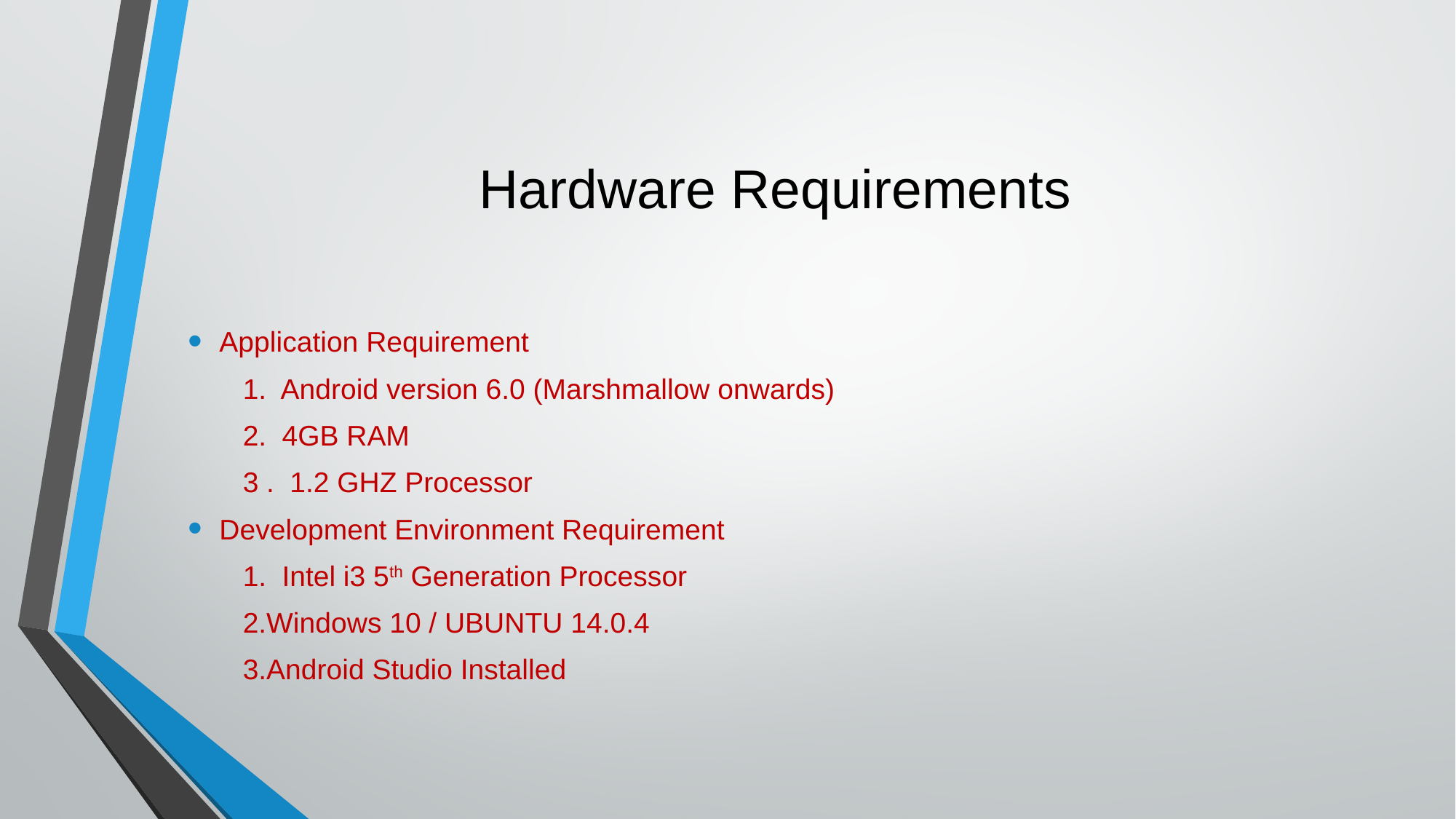

# Hardware Requirements
Application Requirement
       1.  Android version 6.0 (Marshmallow onwards)
       2.  4GB RAM
       3 .  1.2 GHZ Processor
Development Environment Requirement
       1.  Intel i3 5th Generation Processor
       2.Windows 10 / UBUNTU 14.0.4
       3.Android Studio Installed